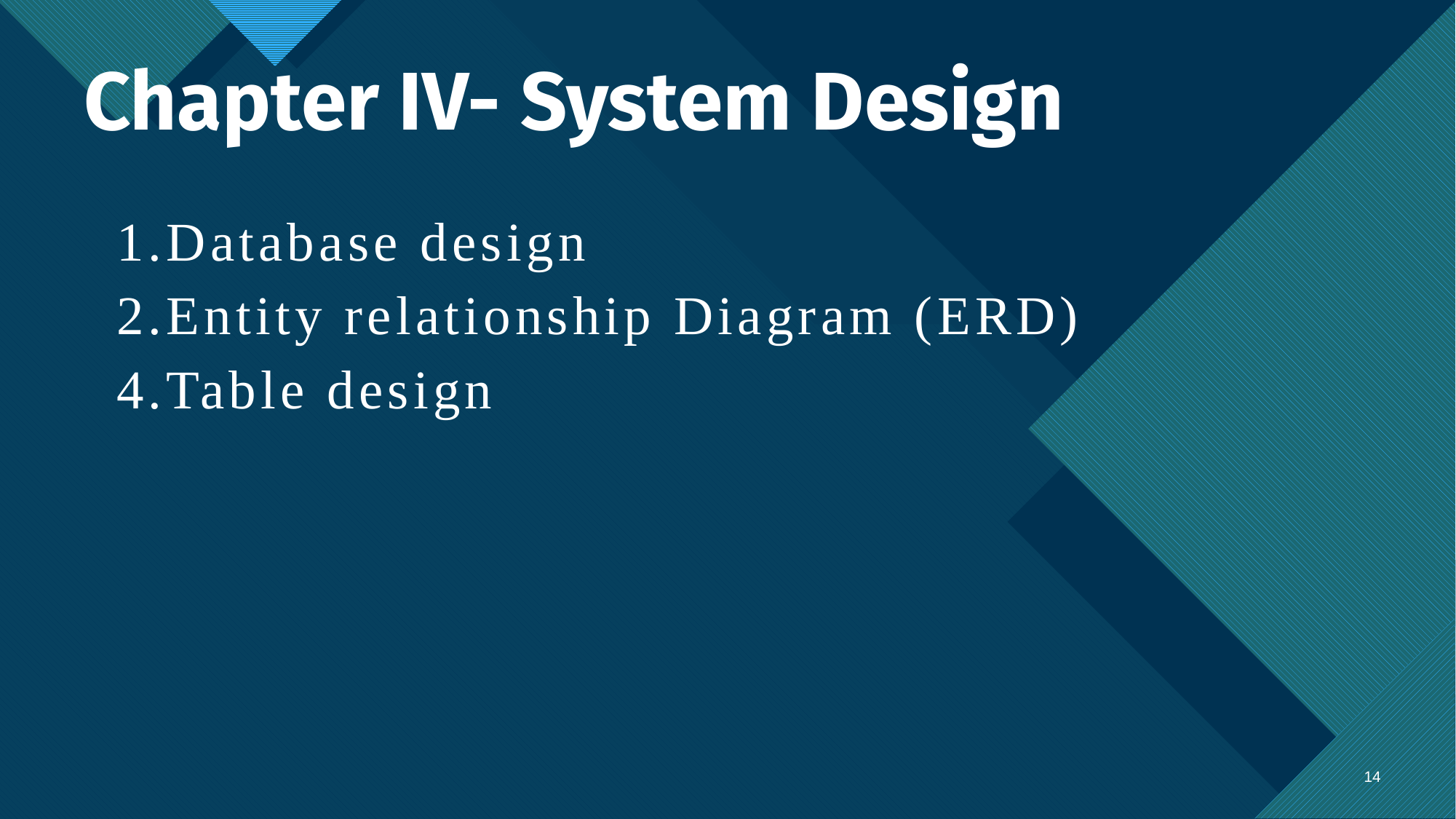

# Chapter IV- System Design
1.Database design
2.Entity relationship Diagram (ERD)
4.Table design
14